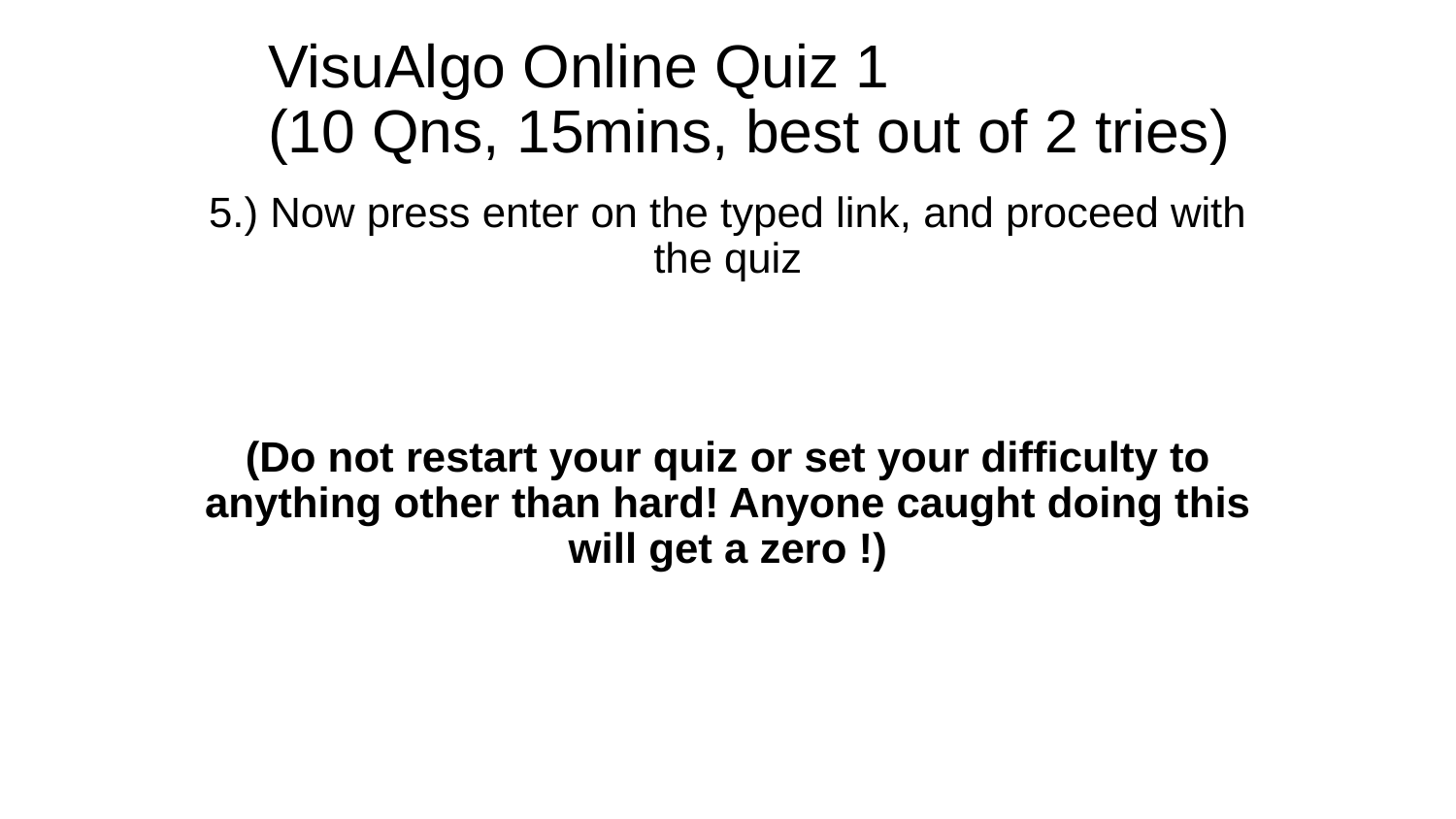

# VisuAlgo Online Quiz 1 (10 Qns, 15mins, best out of 2 tries)
5.) Now press enter on the typed link, and proceed with the quiz

(Do not restart your quiz or set your difficulty to anything other than hard! Anyone caught doing this will get a zero !)